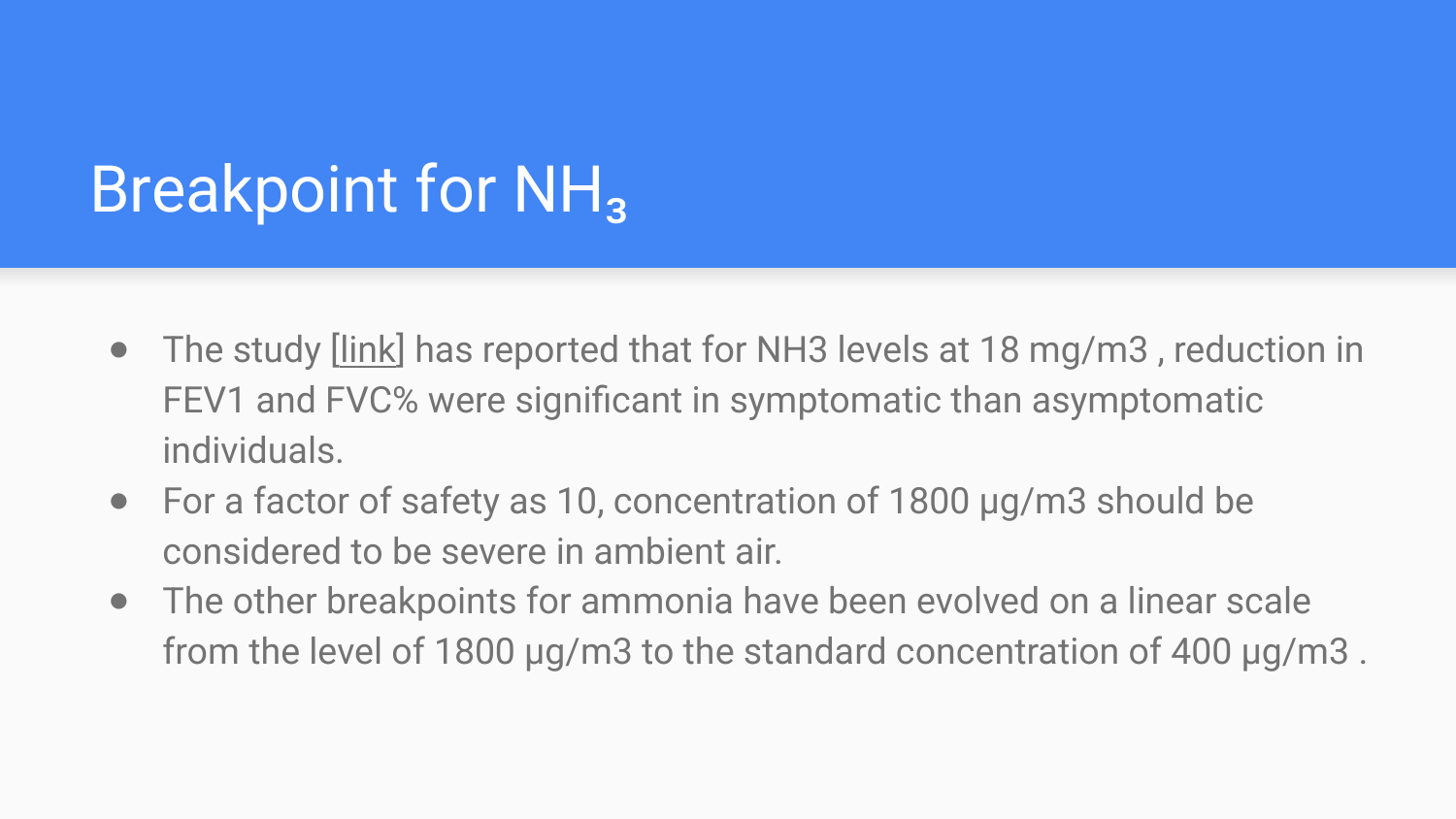

# Breakpoint for NH₃
The study [link] has reported that for NH3 levels at 18 mg/m3 , reduction in FEV1 and FVC% were significant in symptomatic than asymptomatic individuals.
For a factor of safety as 10, concentration of 1800 µg/m3 should be considered to be severe in ambient air.
The other breakpoints for ammonia have been evolved on a linear scale from the level of 1800 µg/m3 to the standard concentration of 400 µg/m3 .